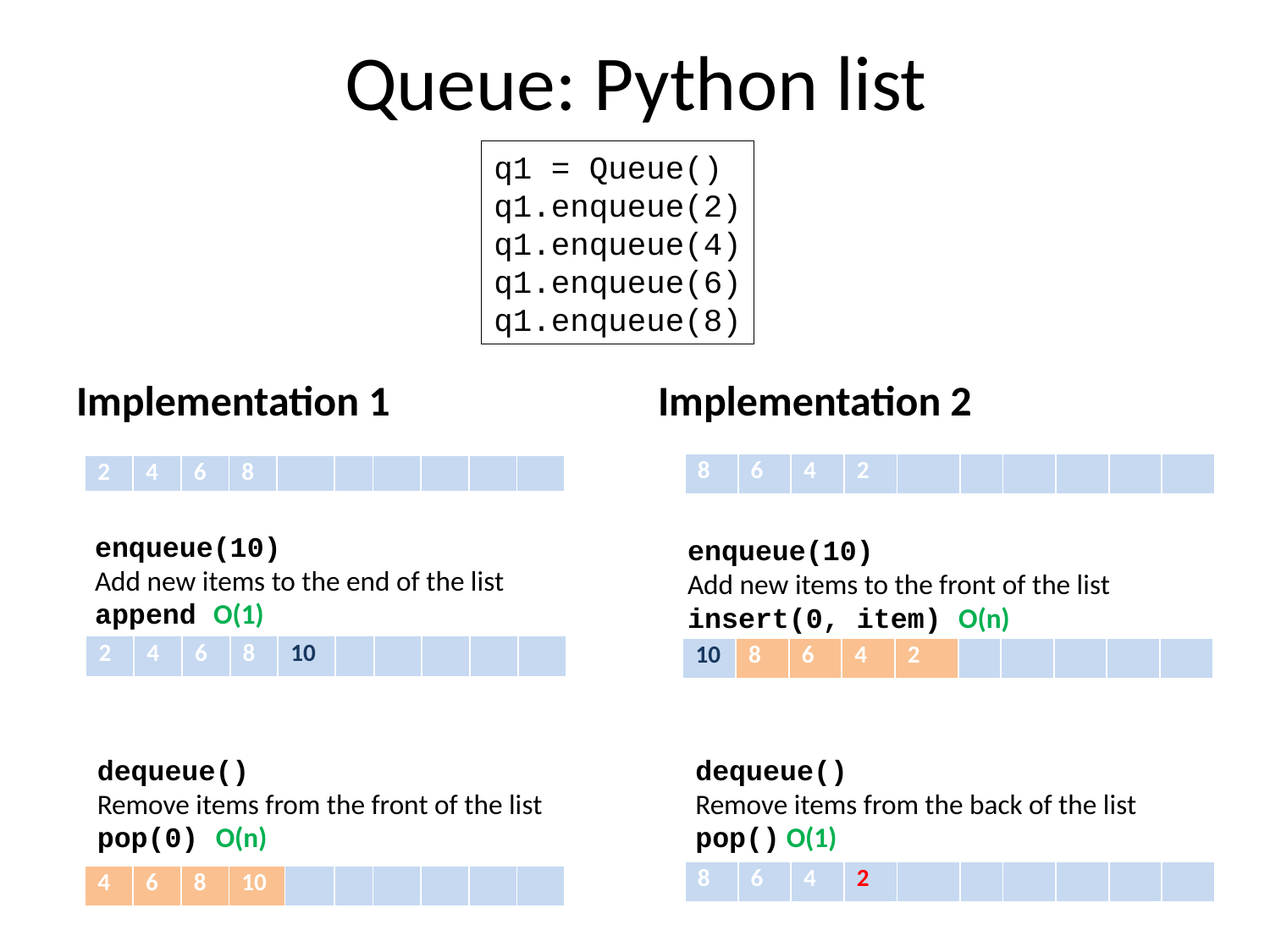

# Queue: Python list
q1 = Queue()
q1.enqueue(2)
q1.enqueue(4)
q1.enqueue(6)
q1.enqueue(8)
Implementation 1
Implementation 2
| 8 | 6 | 4 | 2 |  |  |  |  |  |  |
| --- | --- | --- | --- | --- | --- | --- | --- | --- | --- |
| 2 | 4 | 6 | 8 |  |  |  |  |  |  |
| --- | --- | --- | --- | --- | --- | --- | --- | --- | --- |
enqueue(10)
Add new items to the end of the list append O(1)
enqueue(10)
Add new items to the front of the list insert(0, item) O(n)
| 2 | 4 | 6 | 8 | 10 |  |  |  |  |  |
| --- | --- | --- | --- | --- | --- | --- | --- | --- | --- |
| 10 | 8 | 6 | 4 | 2 |  |  |  |  |  |
| --- | --- | --- | --- | --- | --- | --- | --- | --- | --- |

dequeue()
Remove items from the front of the list pop(0) O(n)
dequeue()
Remove items from the back of the list pop() O(1)

| 8 | 6 | 4 | 2 |  |  |  |  |  |  |
| --- | --- | --- | --- | --- | --- | --- | --- | --- | --- |
| 4 | 6 | 8 | 10 |  |  |  |  |  |  |
| --- | --- | --- | --- | --- | --- | --- | --- | --- | --- |